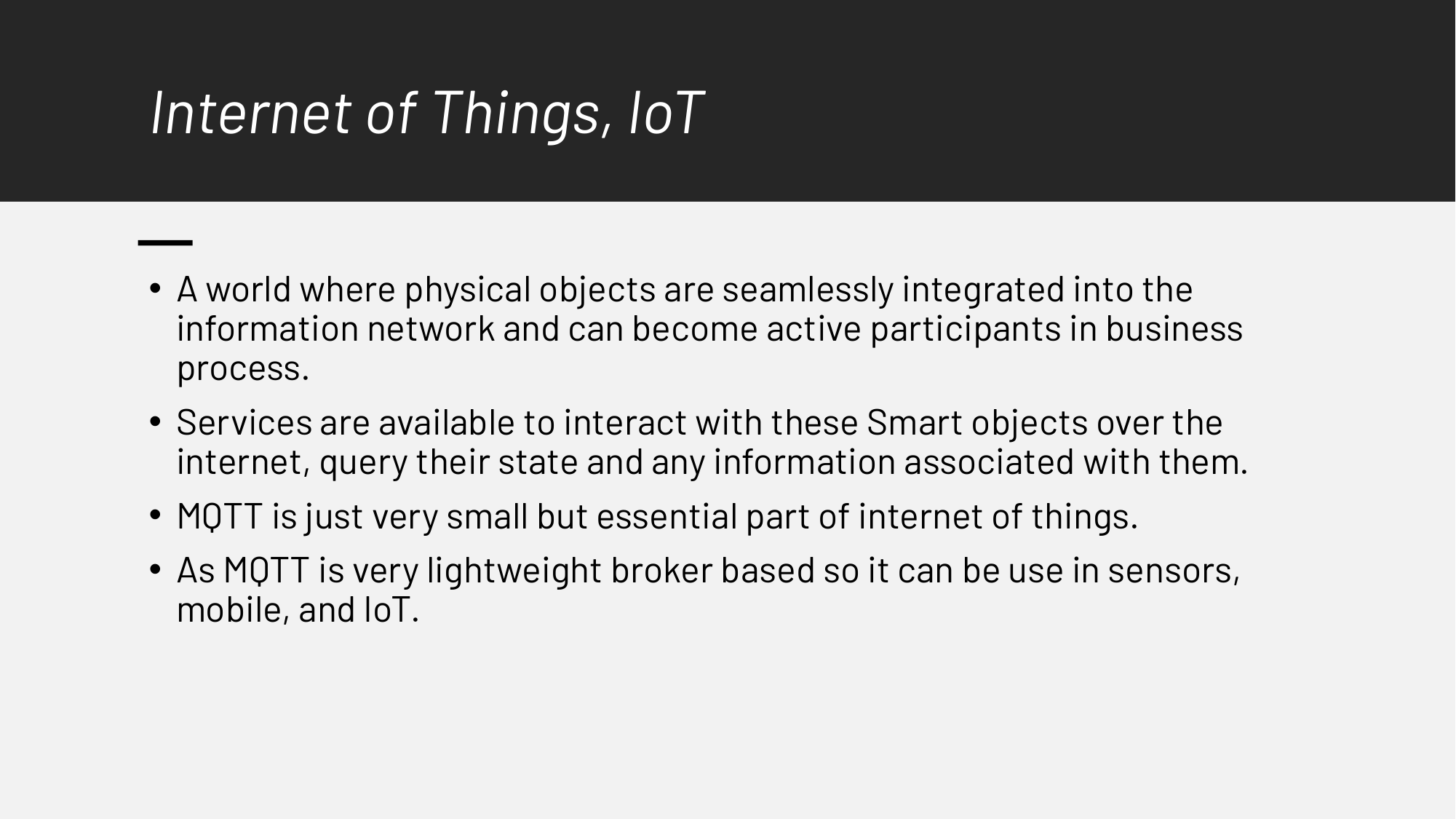

# Internet of Things, IoT

A world where physical objects are seamlessly integrated into the information network and can become active participants in business process.
Services are available to interact with these Smart objects over the internet, query their state and any information associated with them.
MQTT is just very small but essential part of internet of things.
As MQTT is very lightweight broker based so it can be use in sensors, mobile, and IoT.